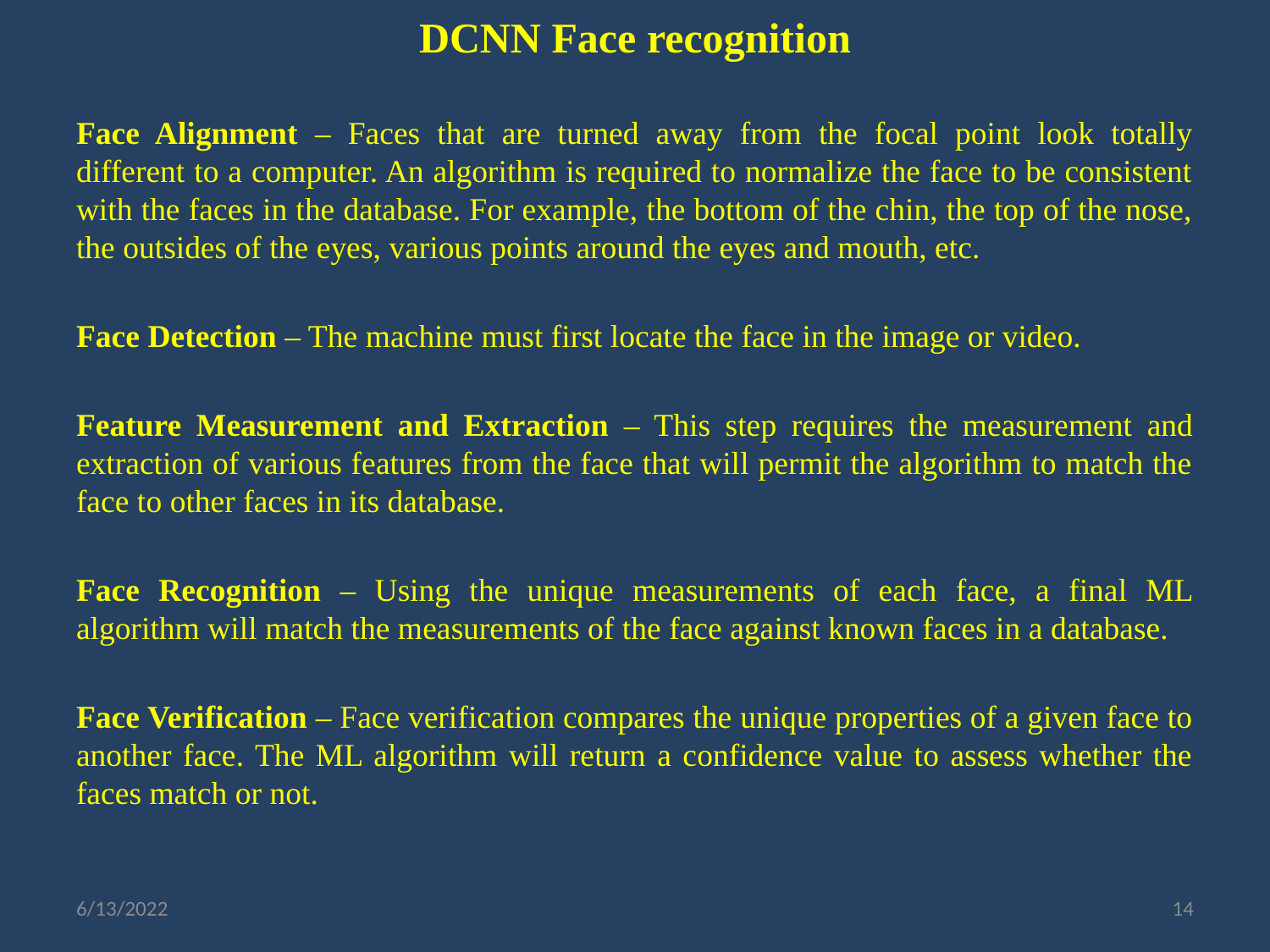

# DCNN Face recognition
Face Alignment – Faces that are turned away from the focal point look totally different to a computer. An algorithm is required to normalize the face to be consistent with the faces in the database. For example, the bottom of the chin, the top of the nose, the outsides of the eyes, various points around the eyes and mouth, etc.

Face Detection – The machine must first locate the face in the image or video.

Feature Measurement and Extraction – This step requires the measurement and extraction of various features from the face that will permit the algorithm to match the face to other faces in its database.

Face Recognition – Using the unique measurements of each face, a final ML algorithm will match the measurements of the face against known faces in a database.

Face Verification – Face verification compares the unique properties of a given face to another face. The ML algorithm will return a confidence value to assess whether the faces match or not.
6/13/2022
14